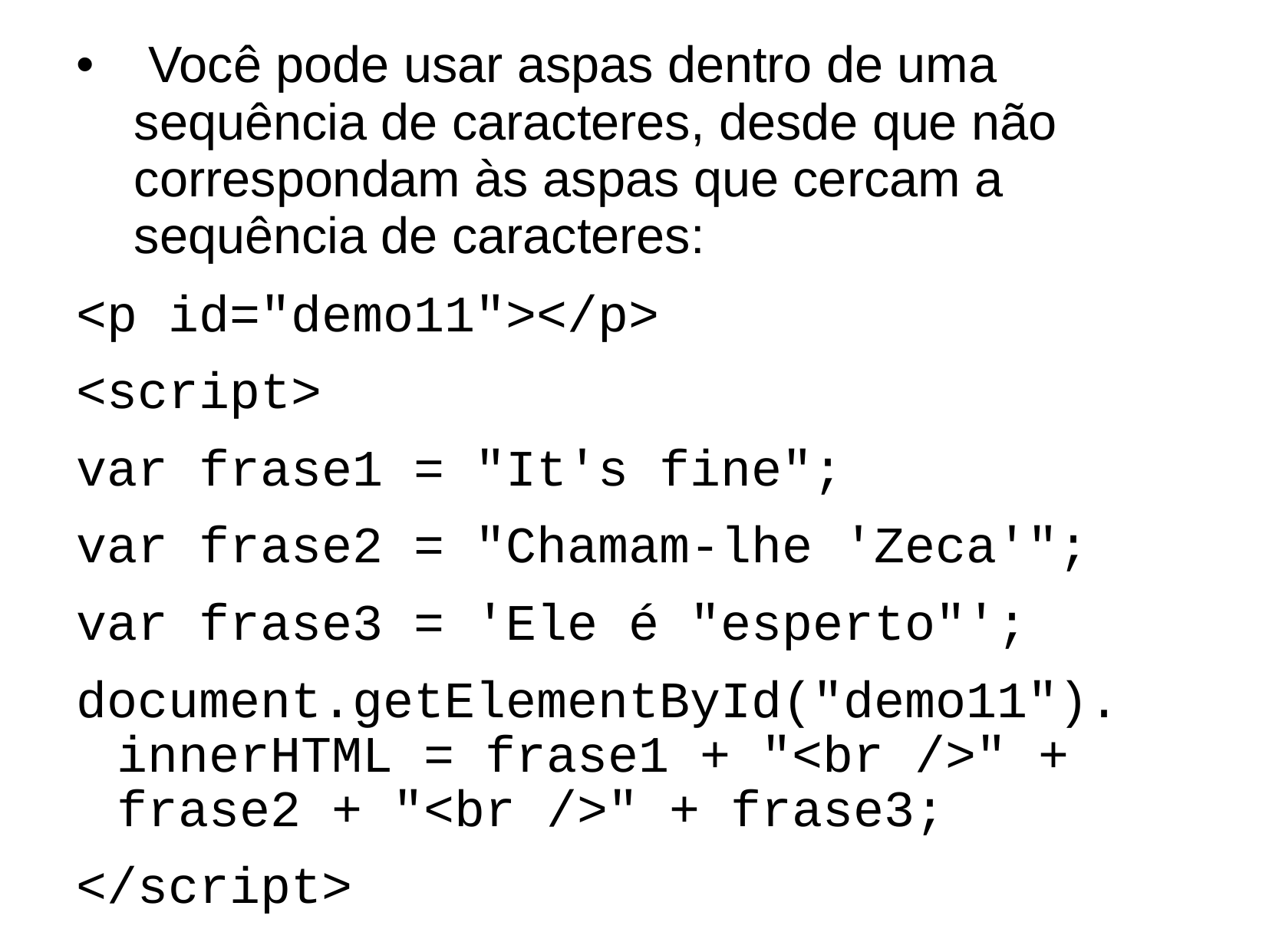

Você pode usar aspas dentro de uma sequência de caracteres, desde que não correspondam às aspas que cercam a sequência de caracteres:
<p id="demo11"></p>
<script>
var frase1 = "It's fine";
var frase2 = "Chamam-lhe 'Zeca'";
var frase3 = 'Ele é "esperto"';
document.getElementById("demo11"). innerHTML = frase1 + "<br />" + frase2 + "<br />" + frase3;
</script>